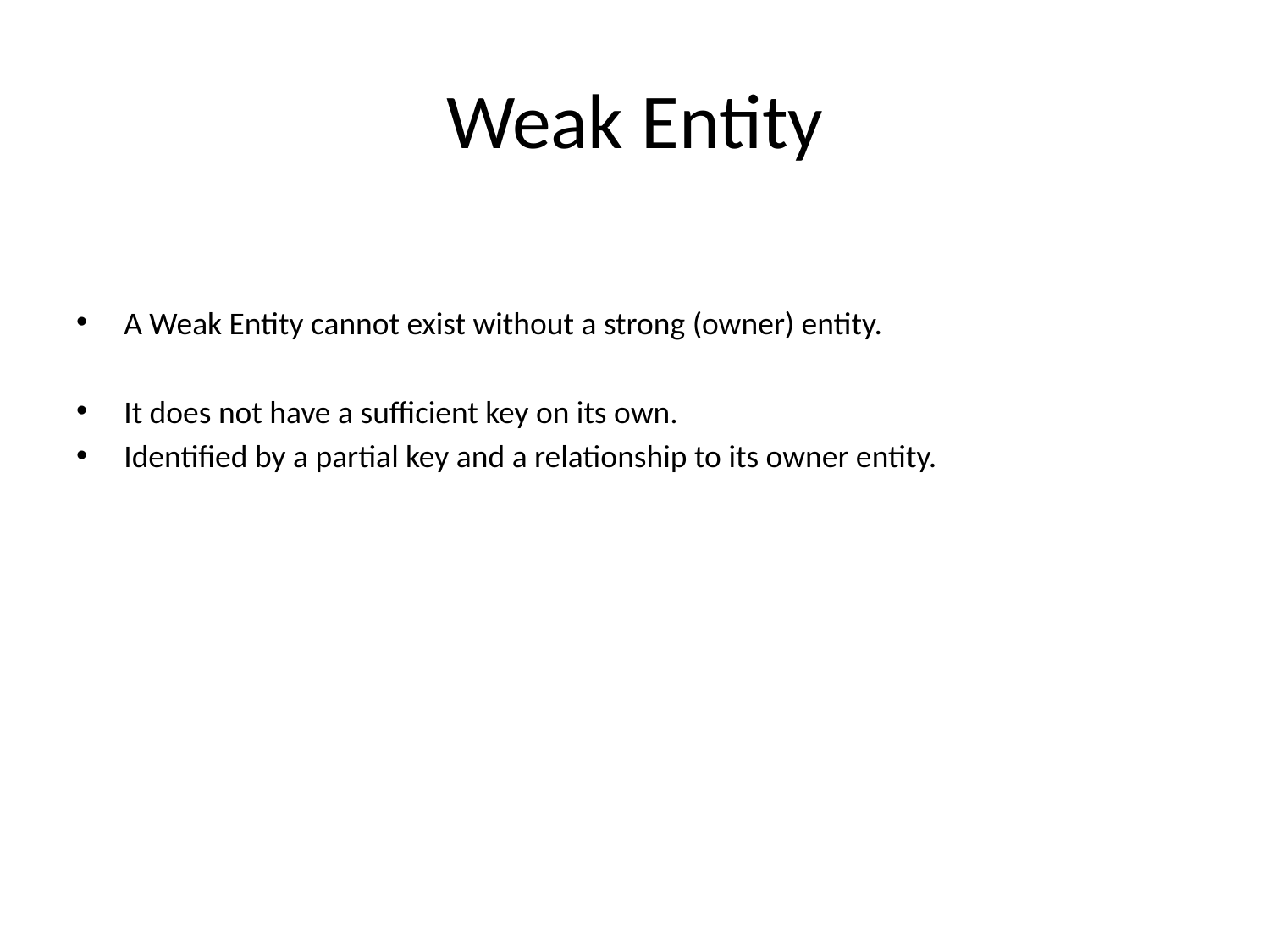

# Weak Entity

A Weak Entity cannot exist without a strong (owner) entity.

It does not have a sufficient key on its own.
Identified by a partial key and a relationship to its owner entity.